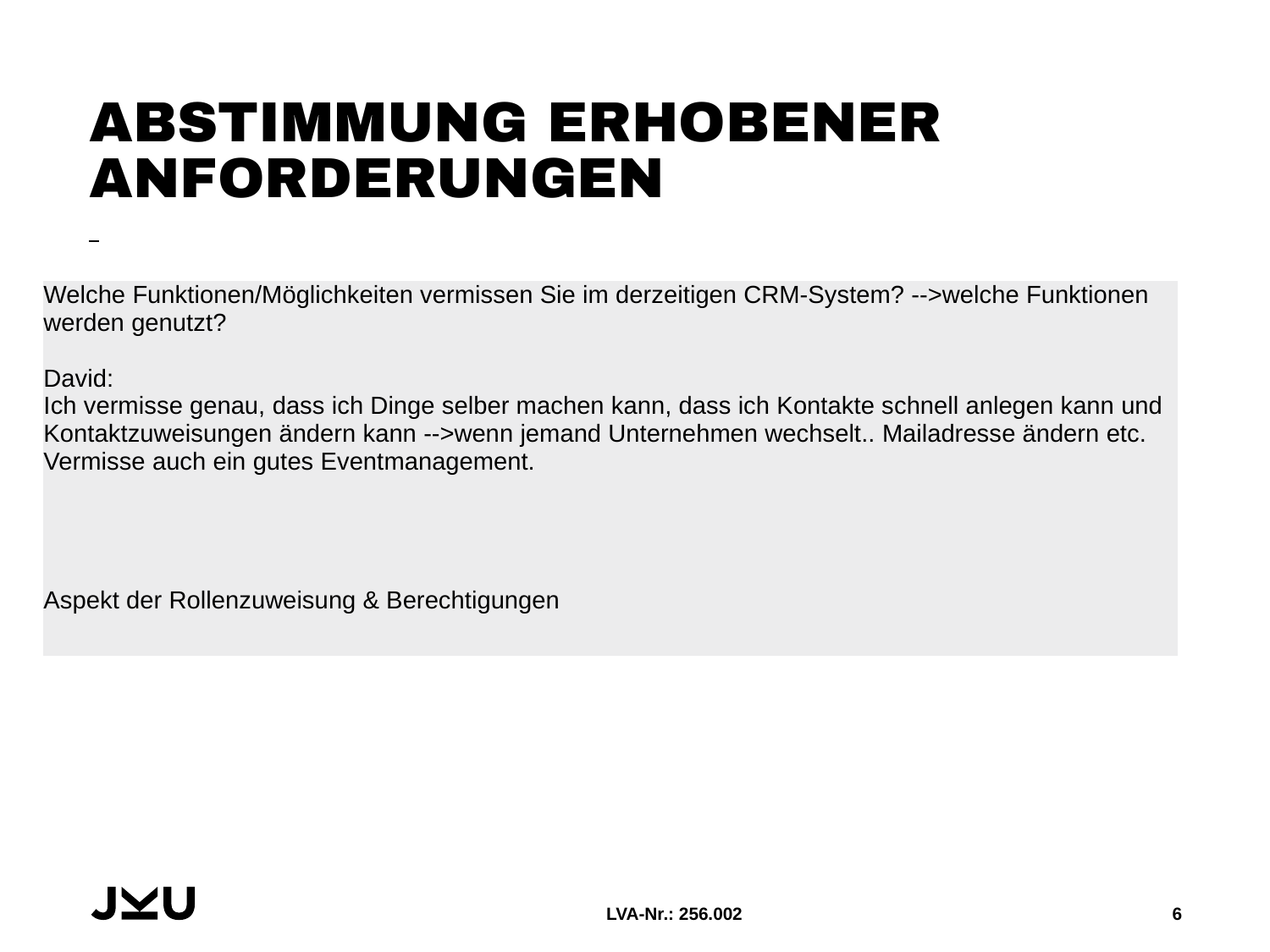

# Abstimmung erhobener Anforderungen

| Welche Funktionen/Möglichkeiten vermissen Sie im derzeitigen CRM-System? -->welche Funktionen werden genutzt? David: Ich vermisse genau, dass ich Dinge selber machen kann, dass ich Kontakte schnell anlegen kann und Kontaktzuweisungen ändern kann -->wenn jemand Unternehmen wechselt.. Mailadresse ändern etc. Vermisse auch ein gutes Eventmanagement. Aspekt der Rollenzuweisung & Berechtigungen |
| --- |
LVA-Nr.: 256.002
6